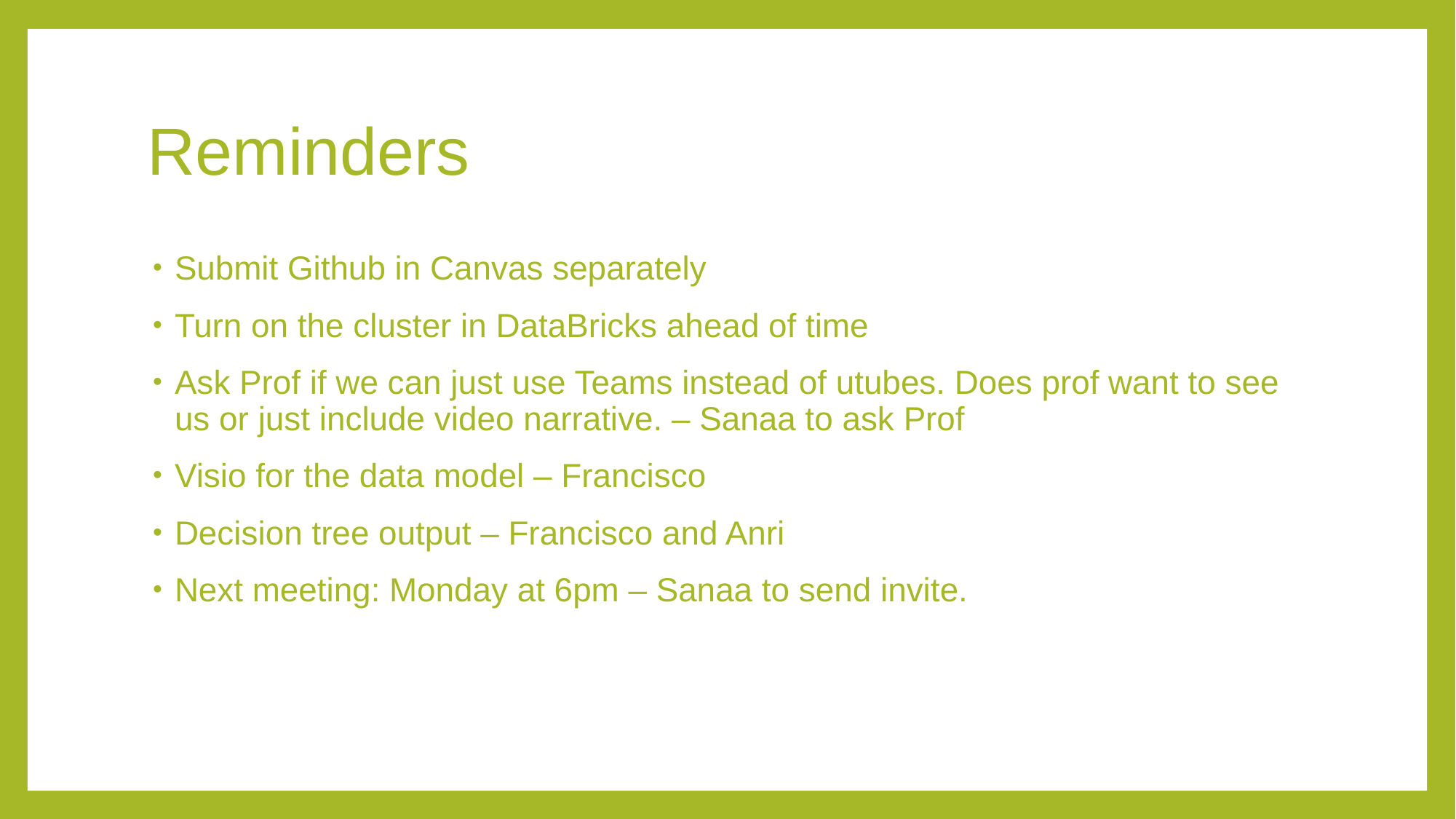

# Reminders
Submit Github in Canvas separately
Turn on the cluster in DataBricks ahead of time
Ask Prof if we can just use Teams instead of utubes. Does prof want to see us or just include video narrative. – Sanaa to ask Prof
Visio for the data model – Francisco
Decision tree output – Francisco and Anri
Next meeting: Monday at 6pm – Sanaa to send invite.